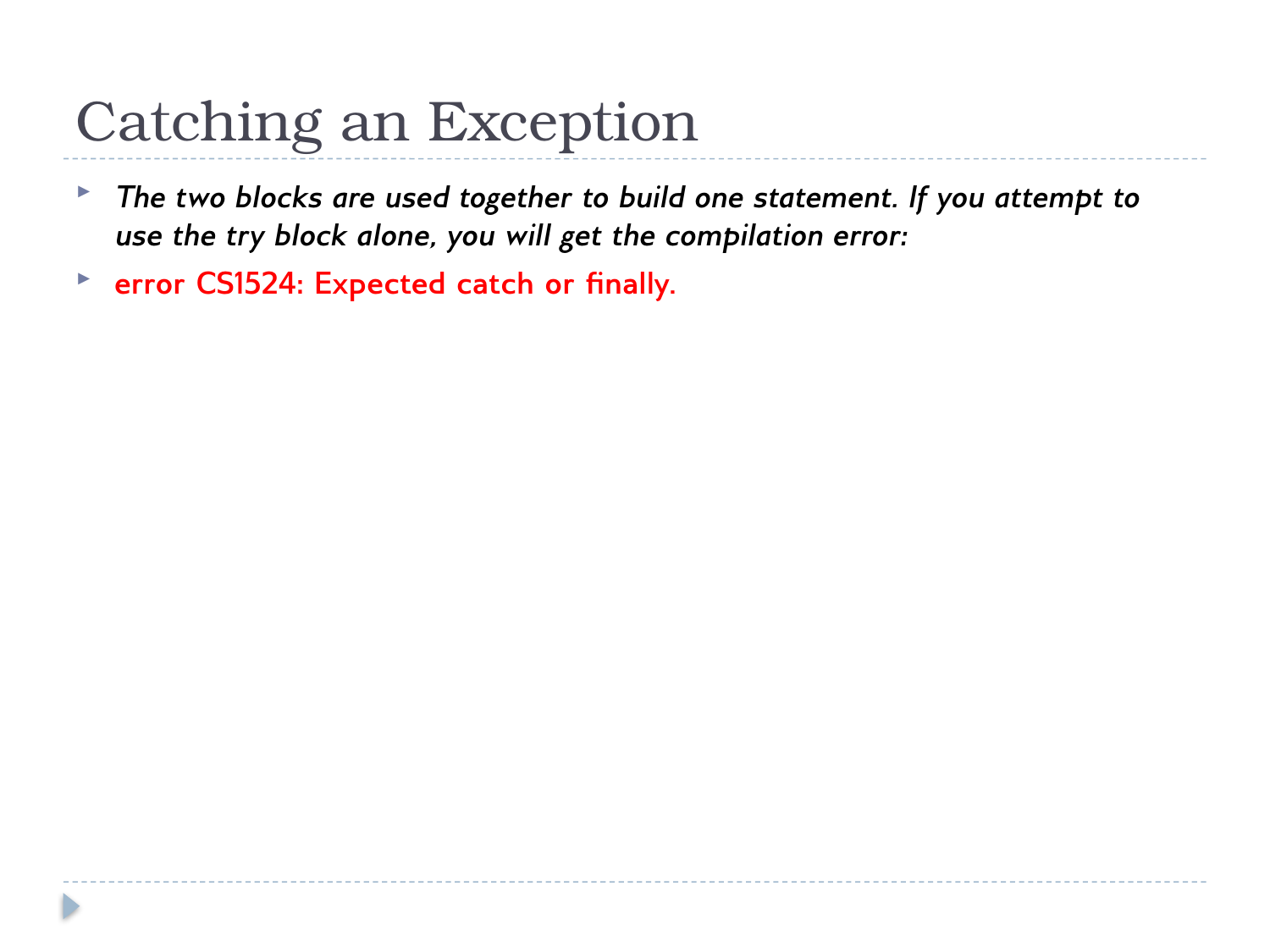

# Catching an Exception
The two blocks are used together to build one statement. If you attempt to use the try block alone, you will get the compilation error:
error CS1524: Expected catch or finally.